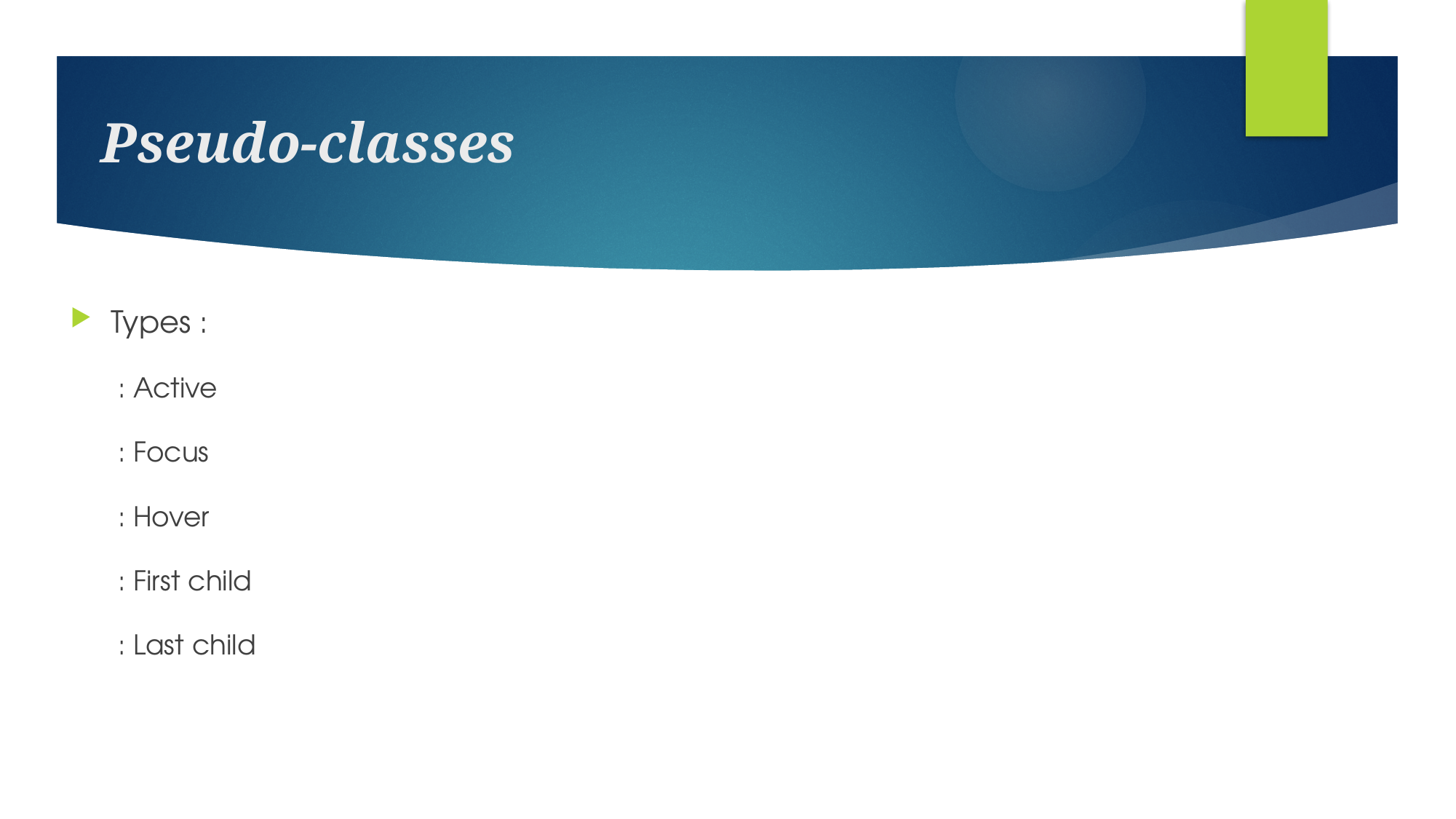

# Pseudo-classes
Types :
: Active
: Focus
: Hover
: First child
: Last child